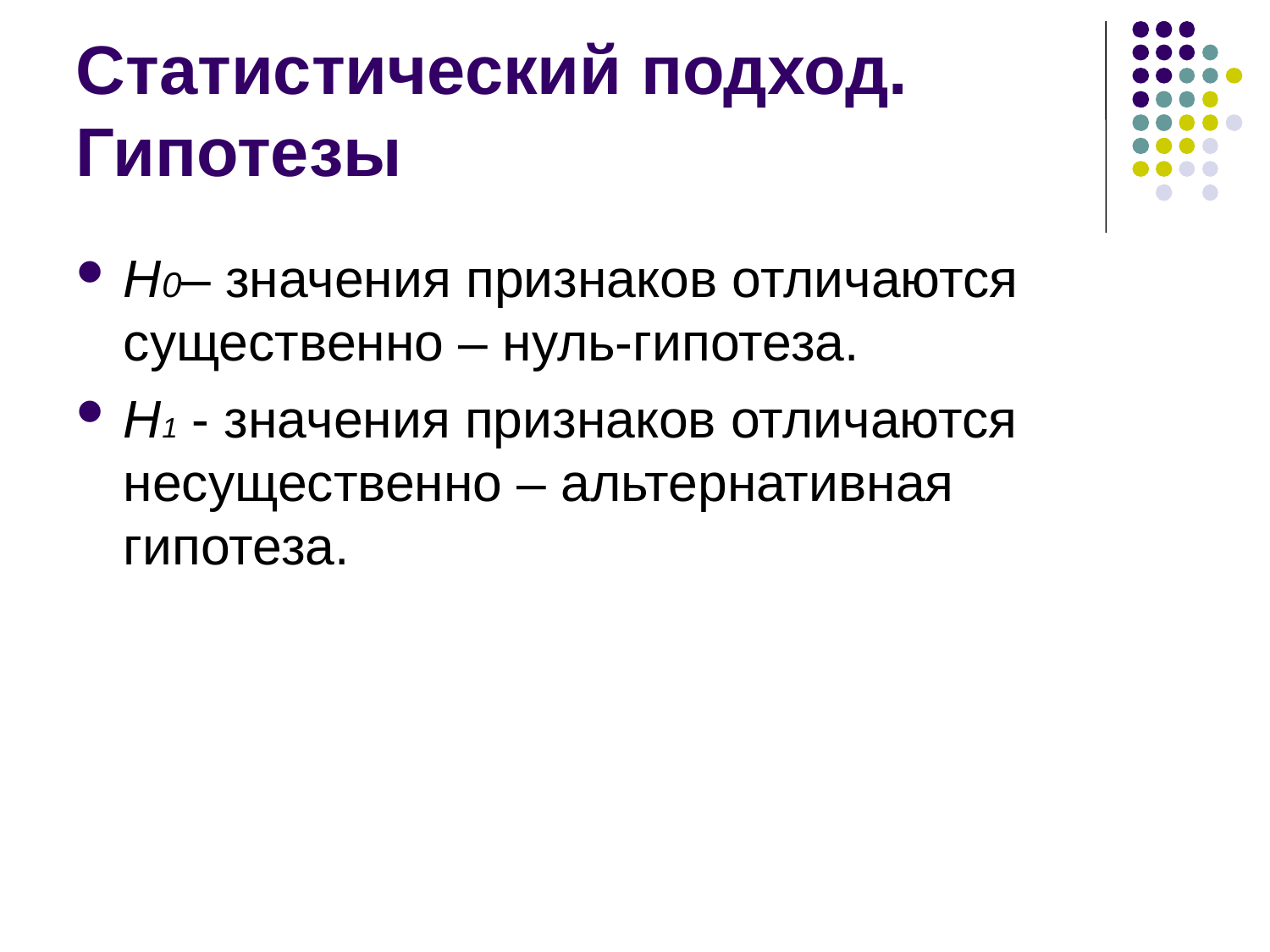

Статистический подход. Гипотезы
H0– значения признаков отличаются существенно – нуль-гипотеза.
H1 - значения признаков отличаются несущественно – альтернативная гипотеза.